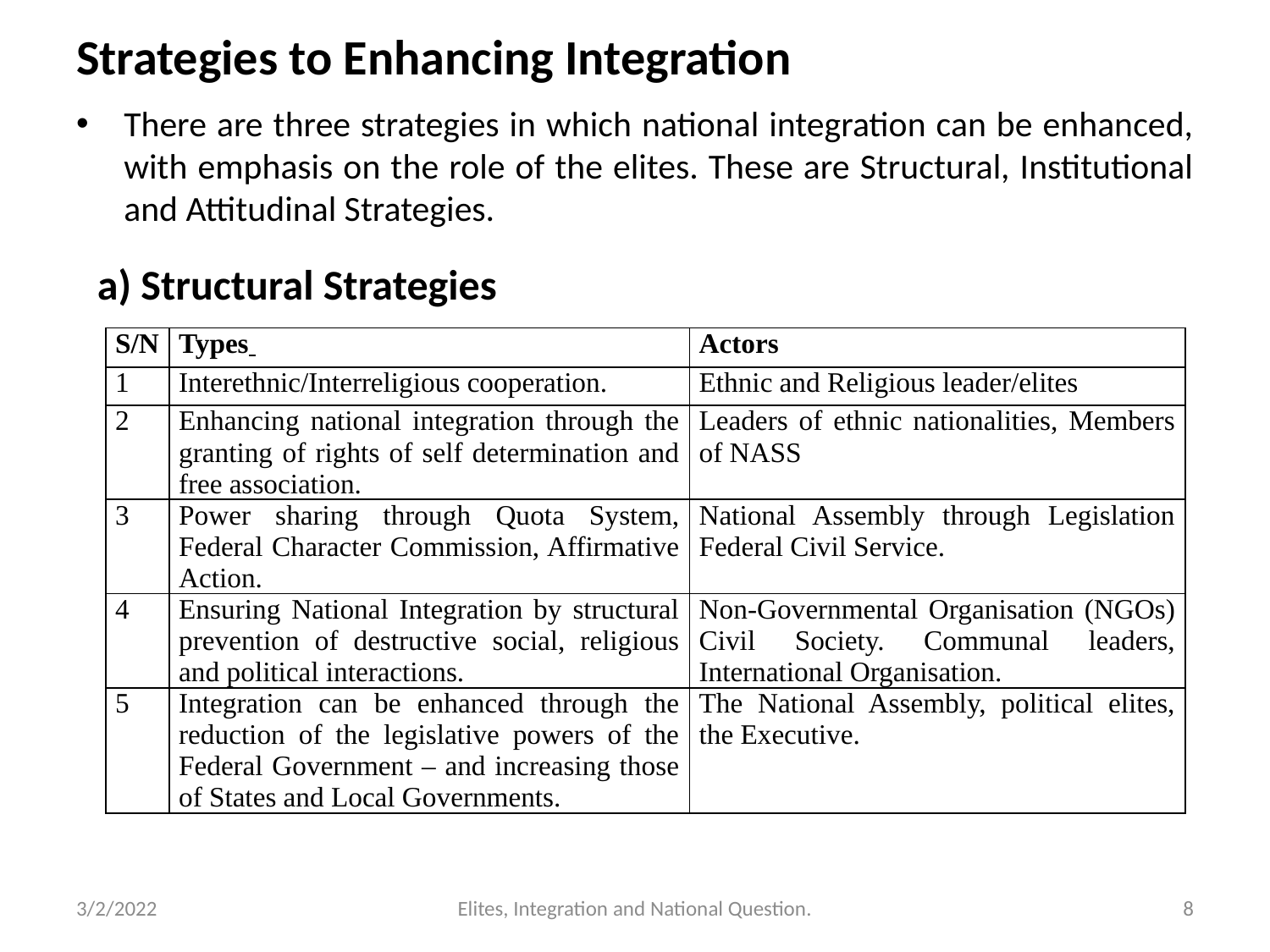

# Strategies to Enhancing Integration
There are three strategies in which national integration can be enhanced, with emphasis on the role of the elites. These are Structural, Institutional and Attitudinal Strategies.

a) Structural Strategies
| S/N | Types | Actors |
| --- | --- | --- |
| 1 | Interethnic/Interreligious cooperation. | Ethnic and Religious leader/elites |
| 2 | Enhancing national integration through the granting of rights of self determination and free association. | Leaders of ethnic nationalities, Members of NASS |
| 3 | Power sharing through Quota System, Federal Character Commission, Affirmative Action. | National Assembly through Legislation Federal Civil Service. |
| 4 | Ensuring National Integration by structural prevention of destructive social, religious and political interactions. | Non-Governmental Organisation (NGOs) Civil Society. Communal leaders, International Organisation. |
| 5 | Integration can be enhanced through the reduction of the legislative powers of the Federal Government – and increasing those of States and Local Governments. | The National Assembly, political elites, the Executive. |
3/2/2022
Elites, Integration and National Question.
8